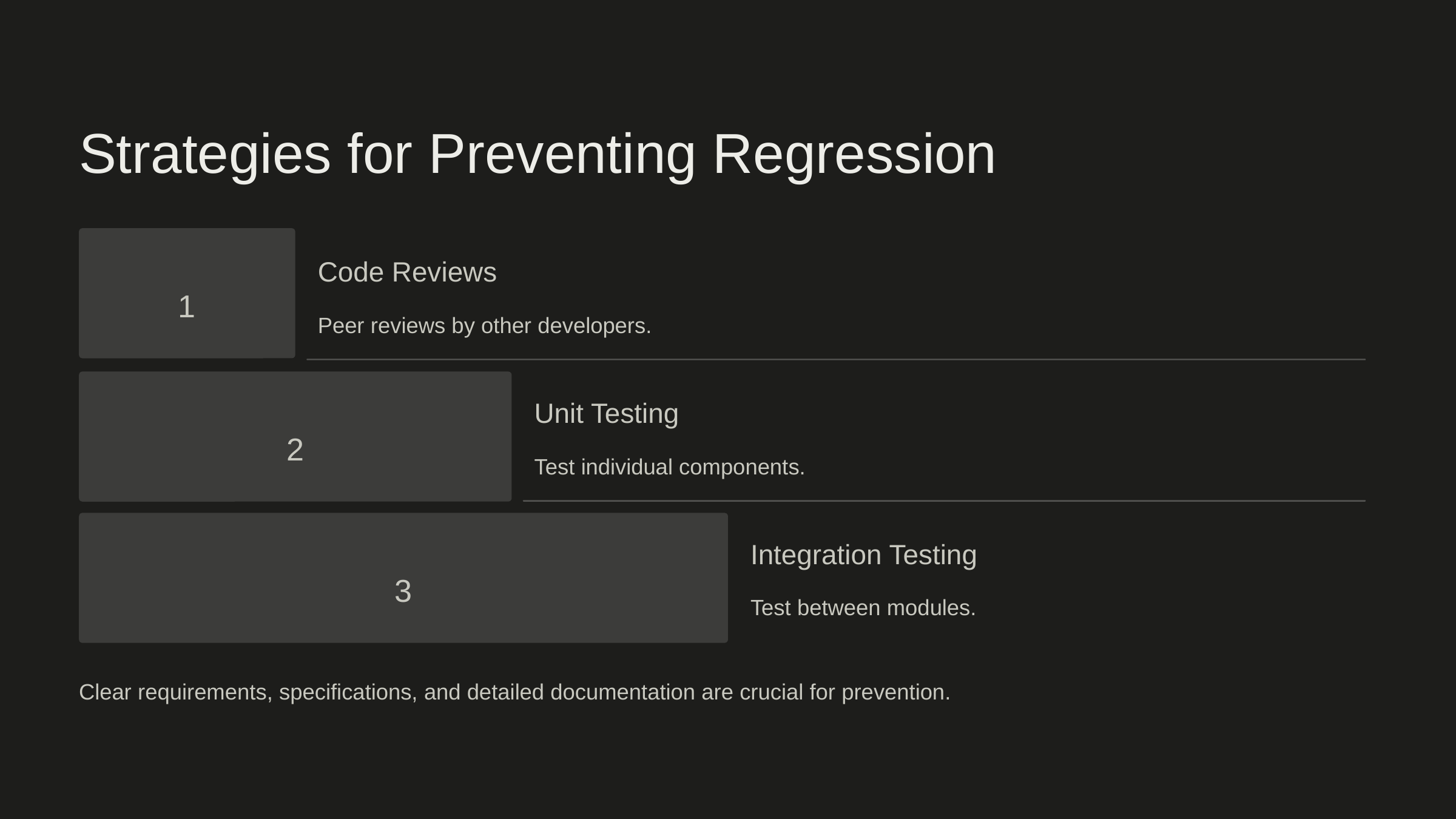

Strategies for Preventing Regression

Code Reviews
1
Peer reviews by other developers.

Unit Testing
2
Test individual components.

Integration Testing
3
Test between modules.
Clear requirements, specifications, and detailed documentation are crucial for prevention.